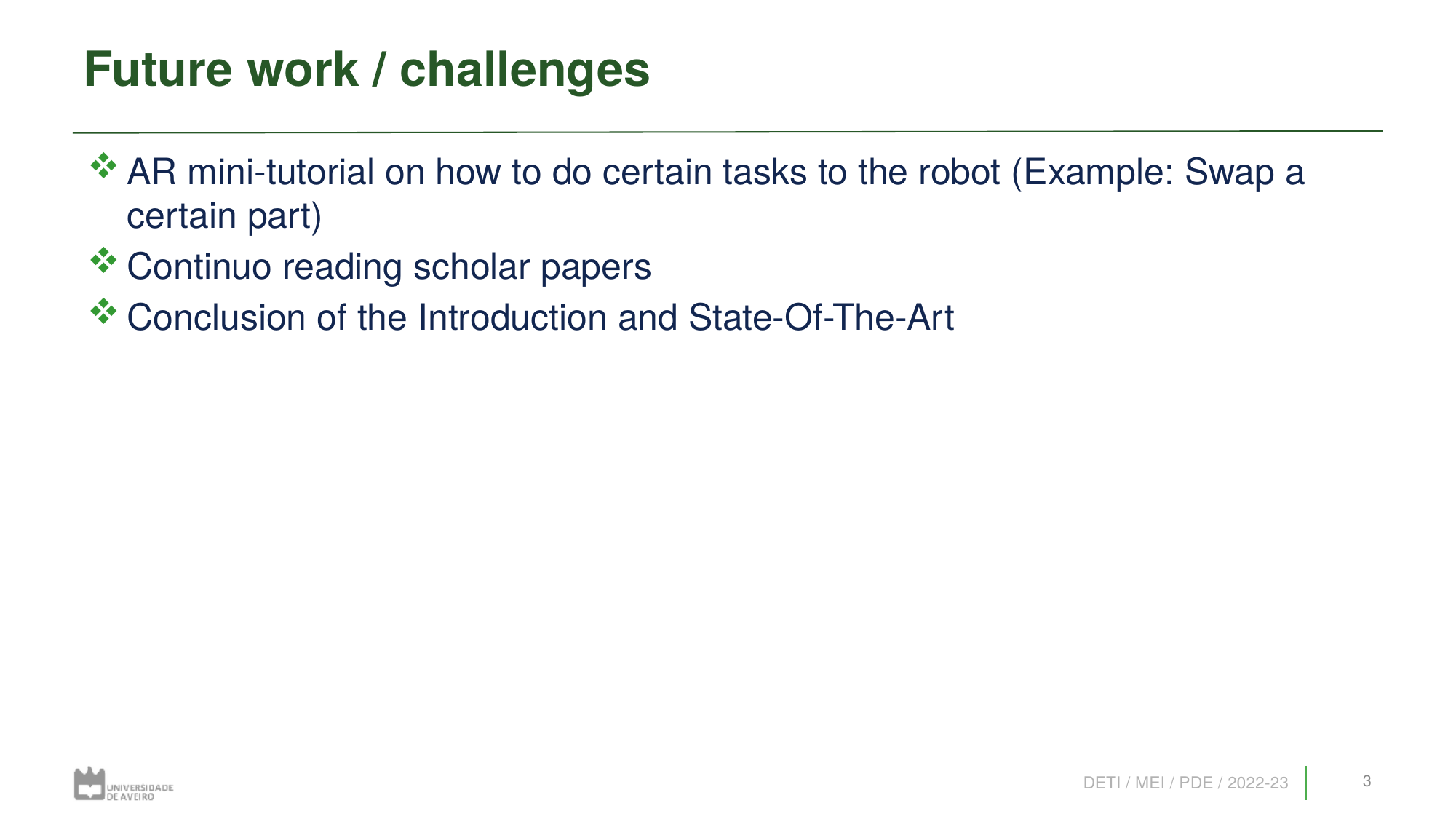

# Future work / challenges
AR mini-tutorial on how to do certain tasks to the robot (Example: Swap a certain part)
Continuo reading scholar papers
Conclusion of the Introduction and State-Of-The-Art
DETI / MEI / PDE / 2022-23
3